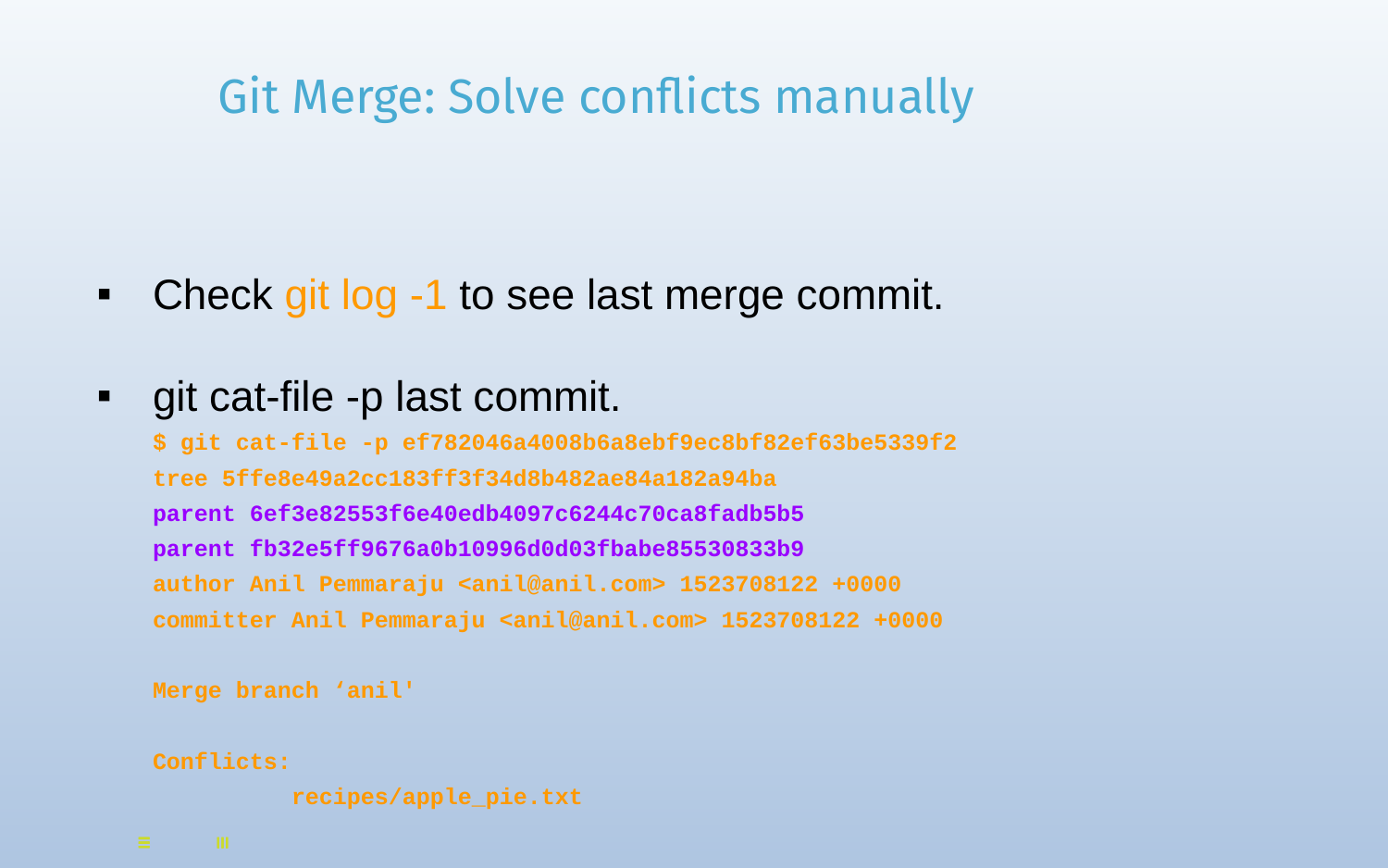

# Git Merge: Solve conflicts manually
Check git log -1 to see last merge commit.
git cat-file -p last commit.
$ git cat-file -p ef782046a4008b6a8ebf9ec8bf82ef63be5339f2
tree 5ffe8e49a2cc183ff3f34d8b482ae84a182a94ba
parent 6ef3e82553f6e40edb4097c6244c70ca8fadb5b5
parent fb32e5ff9676a0b10996d0d03fbabe85530833b9
author Anil Pemmaraju <anil@anil.com> 1523708122 +0000
committer Anil Pemmaraju <anil@anil.com> 1523708122 +0000

Merge branch ‘anil'

Conflicts:
	recipes/apple_pie.txt